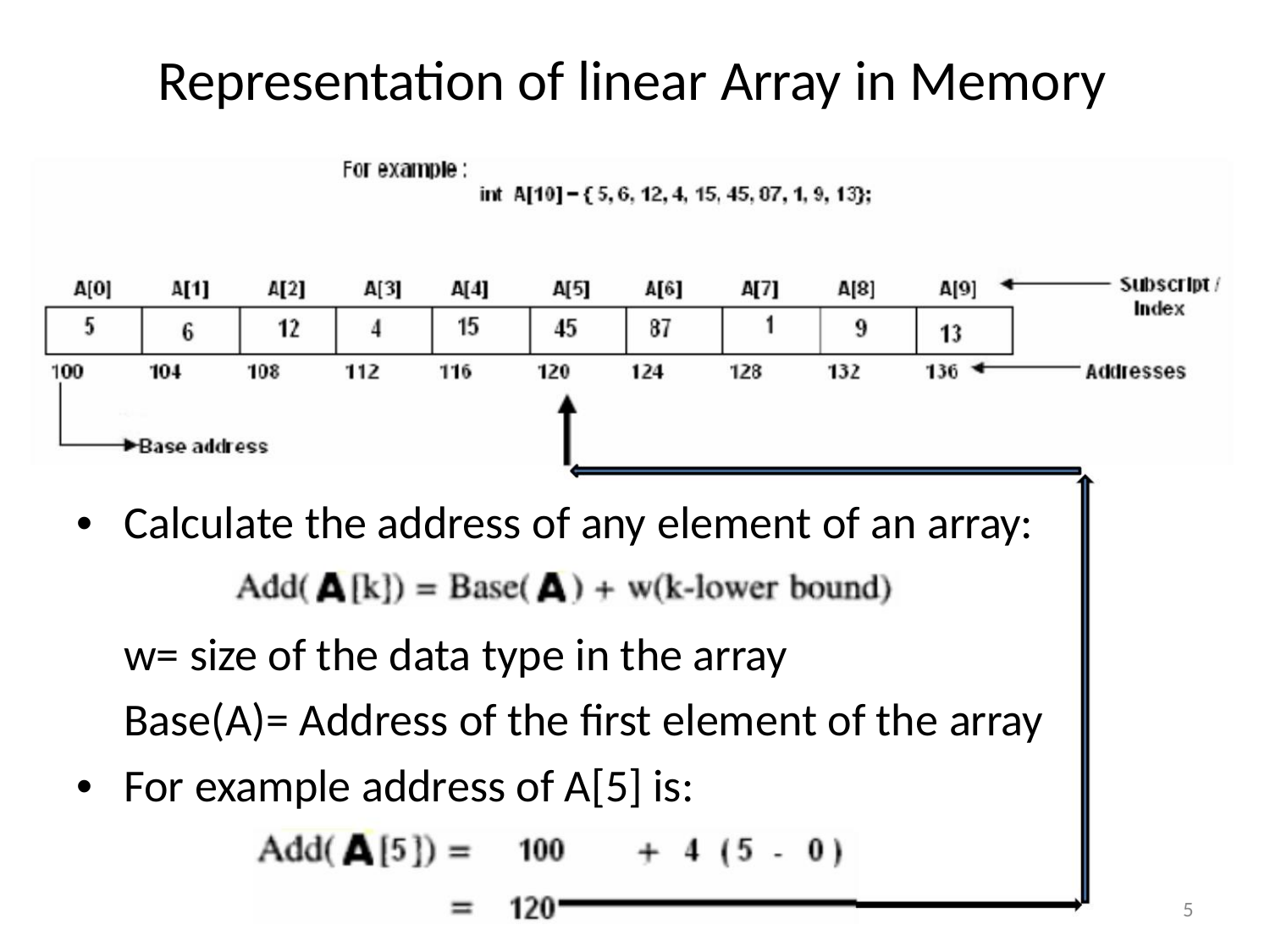

Representation of linear Array in Memory
• Calculate the address of any element of an array:
w= size of the data type in the array
Base(A)= Address of the first element of the array
• For example address of A[5] is:
5